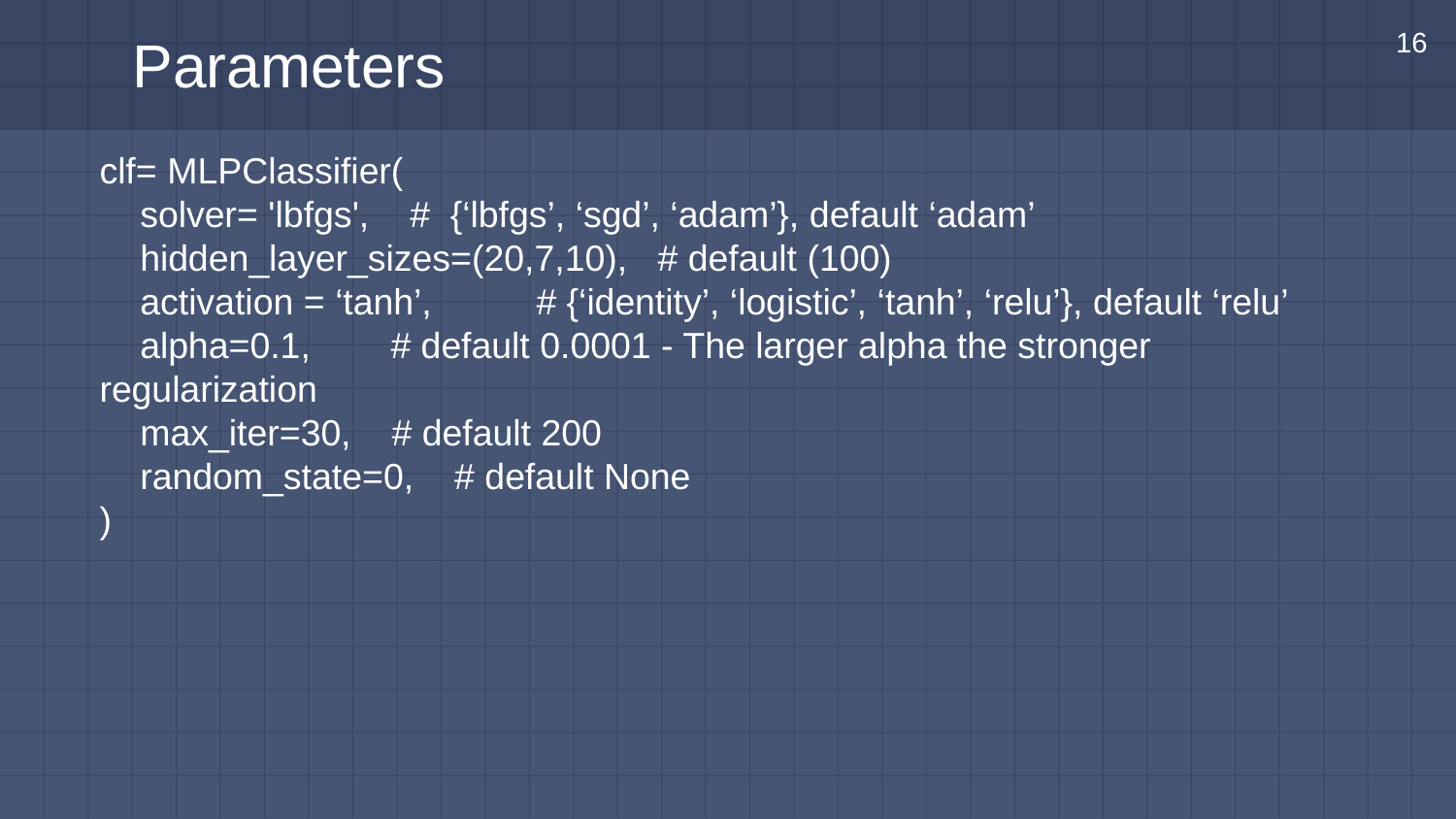

16
# Parameters
clf= MLPClassifier(
    solver= 'lbfgs',    #  {‘lbfgs’, ‘sgd’, ‘adam’}, default ‘adam’
    hidden_layer_sizes=(20,7,10),   # default (100)
    activation = ‘tanh’, 	# {‘identity’, ‘logistic’, ‘tanh’, ‘relu’}, default ‘relu’
    alpha=0.1,  	# default 0.0001 - The larger alpha the stronger regularization
    max_iter=30,    # default 200
    random_state=0,    # default None
)